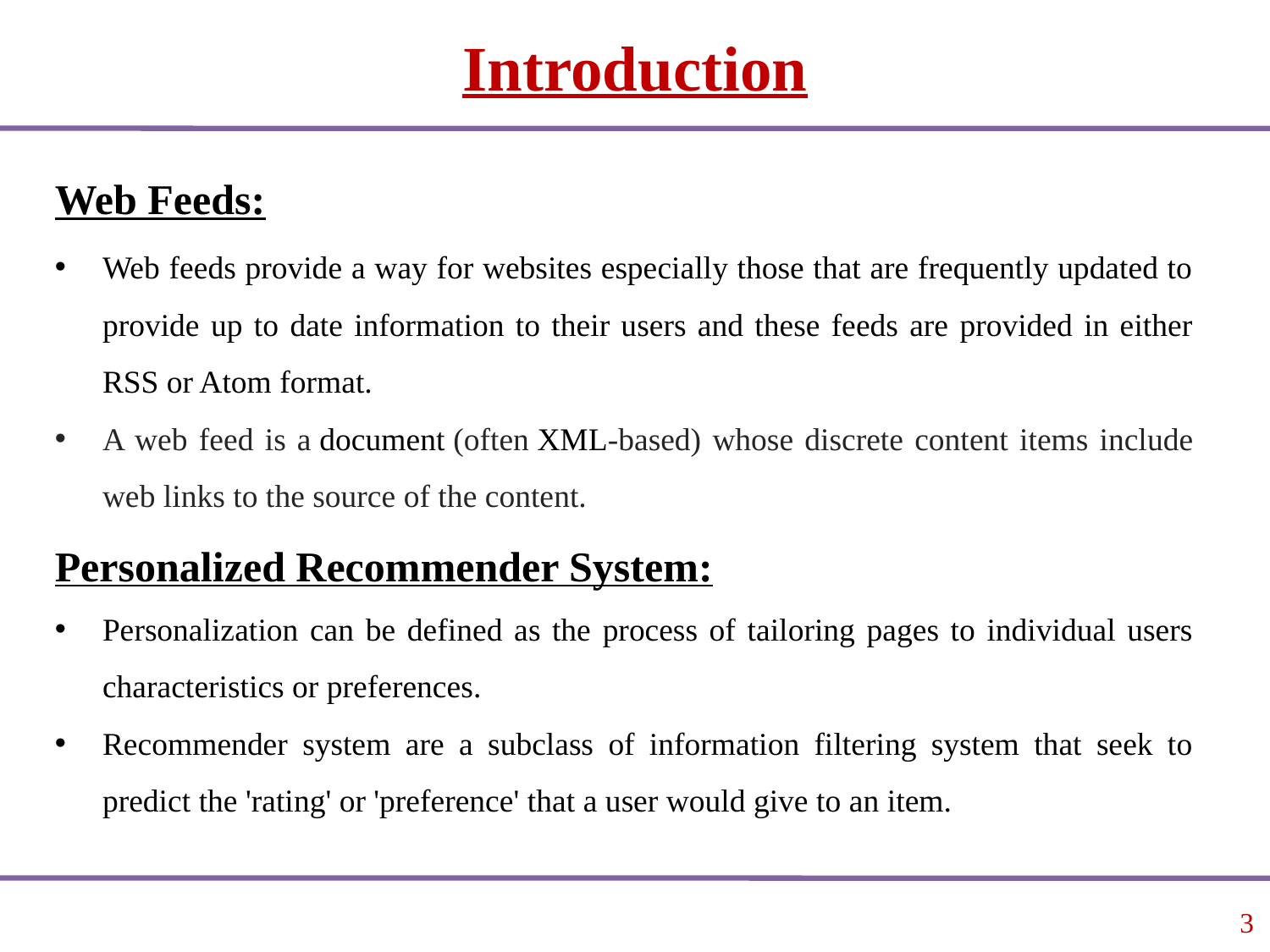

Introduction

Web Feeds:

Web feeds provide a way for websites especially those that are frequently updated to provide up to date information to their users and these feeds are provided in either RSS or Atom format.
A web feed is a document (often XML-based) whose discrete content items include web links to the source of the content.
Personalized Recommender System:
Personalization can be defined as the process of tailoring pages to individual users characteristics or preferences.
Recommender system are a subclass of information filtering system that seek to predict the 'rating' or 'preference' that a user would give to an item.

3